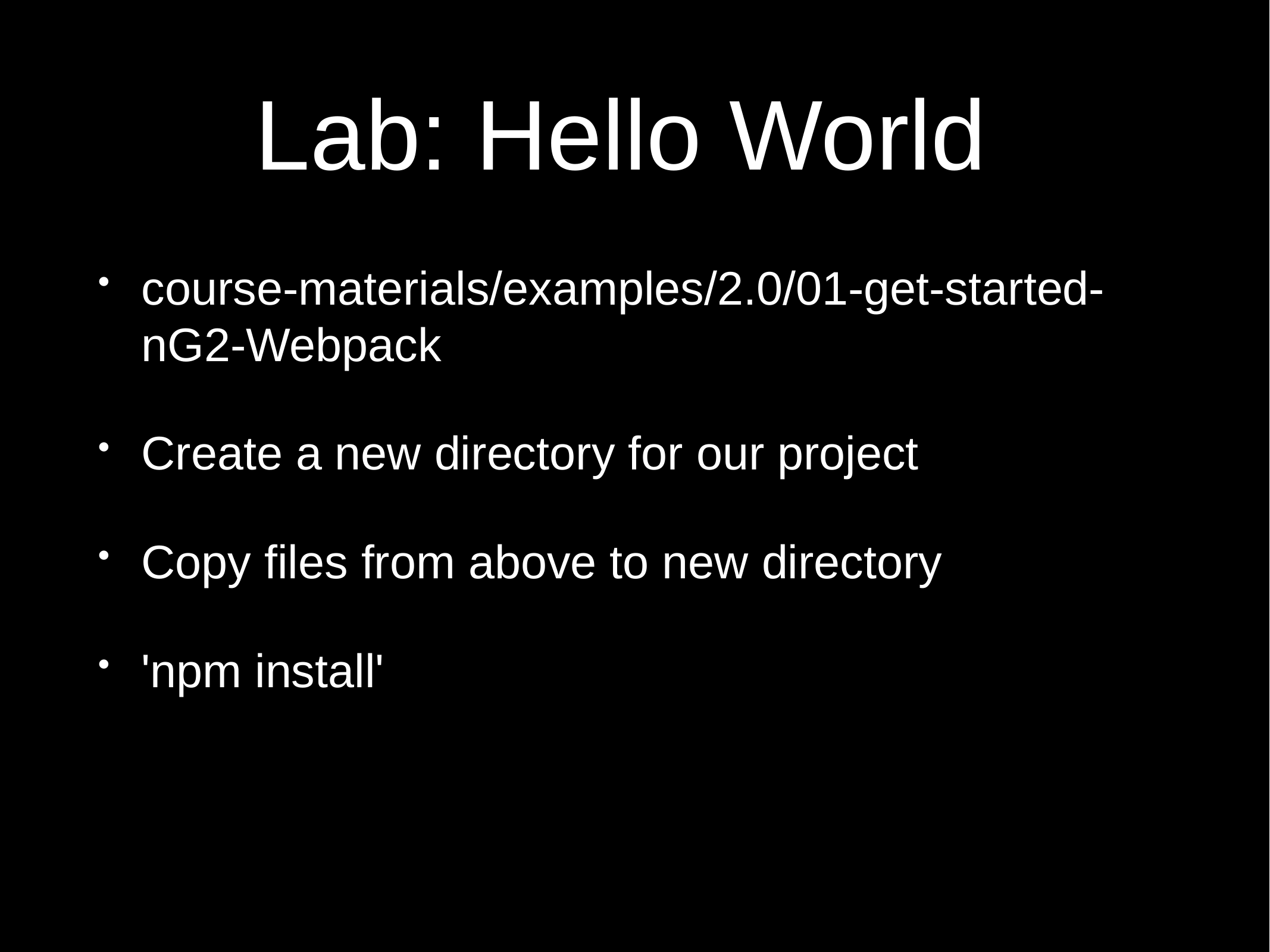

# Lab: Hello World
course-materials/examples/2.0/01-get-started-nG2-Webpack
Create a new directory for our project
Copy files from above to new directory
'npm install'